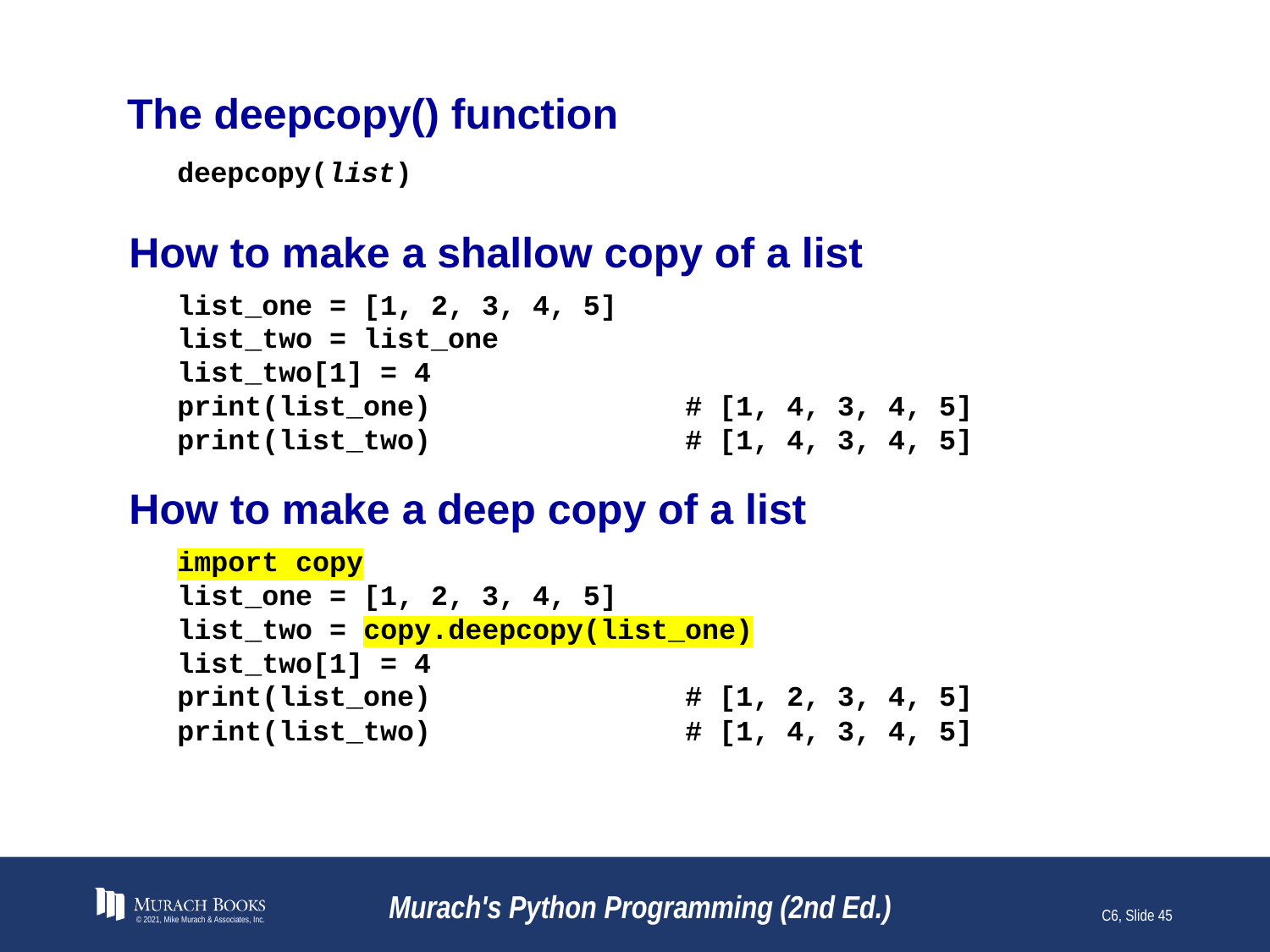

# The deepcopy() function
deepcopy(list)
How to make a shallow copy of a list
list_one = [1, 2, 3, 4, 5]
list_two = list_one
list_two[1] = 4
print(list_one)		# [1, 4, 3, 4, 5]
print(list_two)		# [1, 4, 3, 4, 5]
How to make a deep copy of a list
import copy
list_one = [1, 2, 3, 4, 5]
list_two = copy.deepcopy(list_one)
list_two[1] = 4
print(list_one)		# [1, 2, 3, 4, 5]
print(list_two)		# [1, 4, 3, 4, 5]

© 2021, Mike Murach & Associates, Inc.
Murach's Python Programming (2nd Ed.)

C6, Slide 45